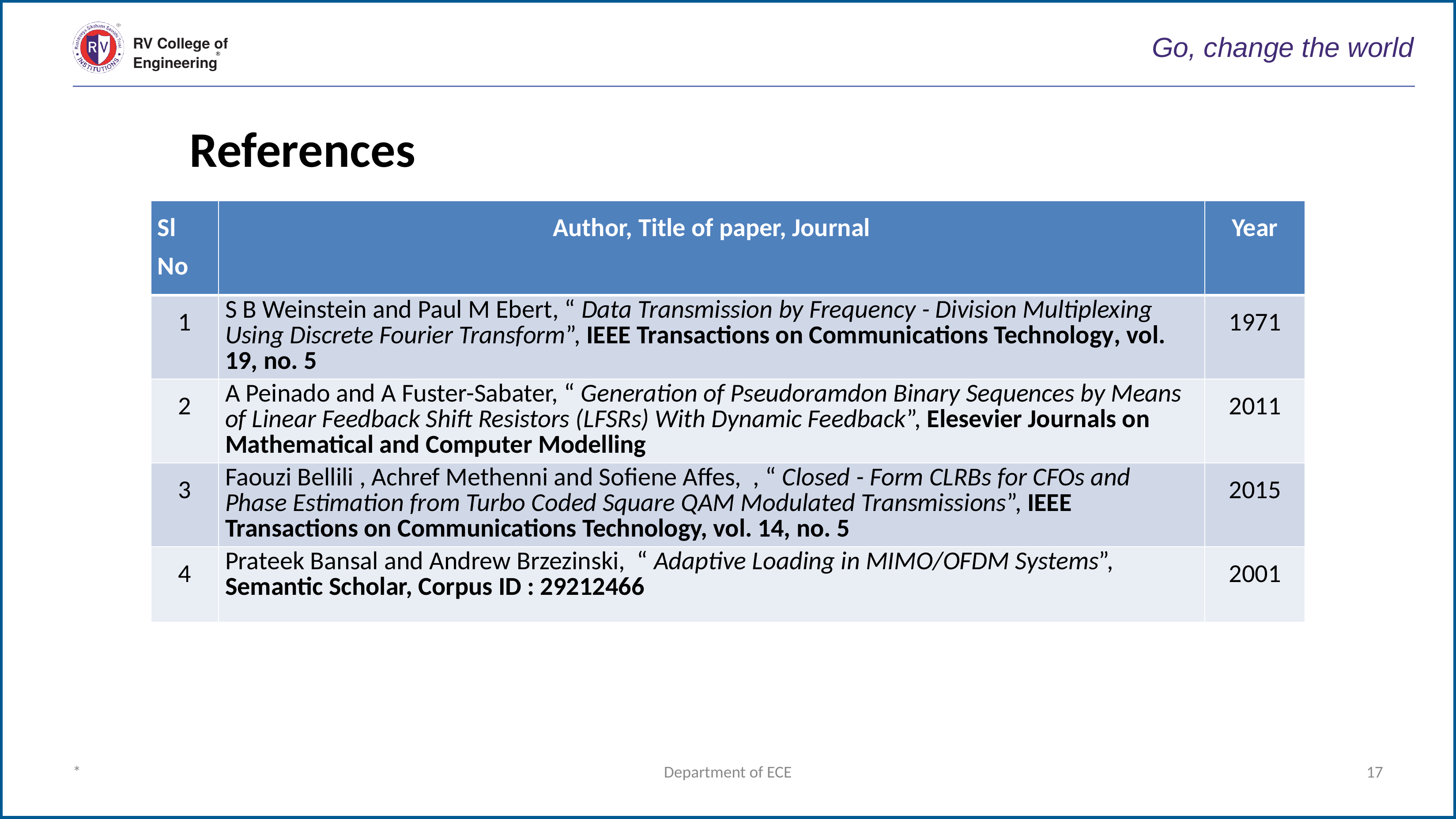

# Go, change the world
RV College of
Engineering

References
| Sl No | Author, Title of paper, Journal | Year |
| --- | --- | --- |
| 1 | S B Weinstein and Paul M Ebert, “ Data Transmission by Frequency - Division Multiplexing Using Discrete Fourier Transform”, IEEE Transactions on Communications Technology, vol. 19, no. 5 | 1971 |
| 2 | A Peinado and A Fuster-Sabater, “ Generation of Pseudoramdon Binary Sequences by Means of Linear Feedback Shift Resistors (LFSRs) With Dynamic Feedback”, Elesevier Journals on Mathematical and Computer Modelling | 2011 |
| 3 | Faouzi Bellili , Achref Methenni and Sofiene Affes, , “ Closed - Form CLRBs for CFOs and Phase Estimation from Turbo Coded Square QAM Modulated Transmissions”, IEEE Transactions on Communications Technology, vol. 14, no. 5 | 2015 |
| 4 | Prateek Bansal and Andrew Brzezinski, “ Adaptive Loading in MIMO/OFDM Systems”, Semantic Scholar, Corpus ID : 29212466 | 2001 |
*
Department of ECE
17